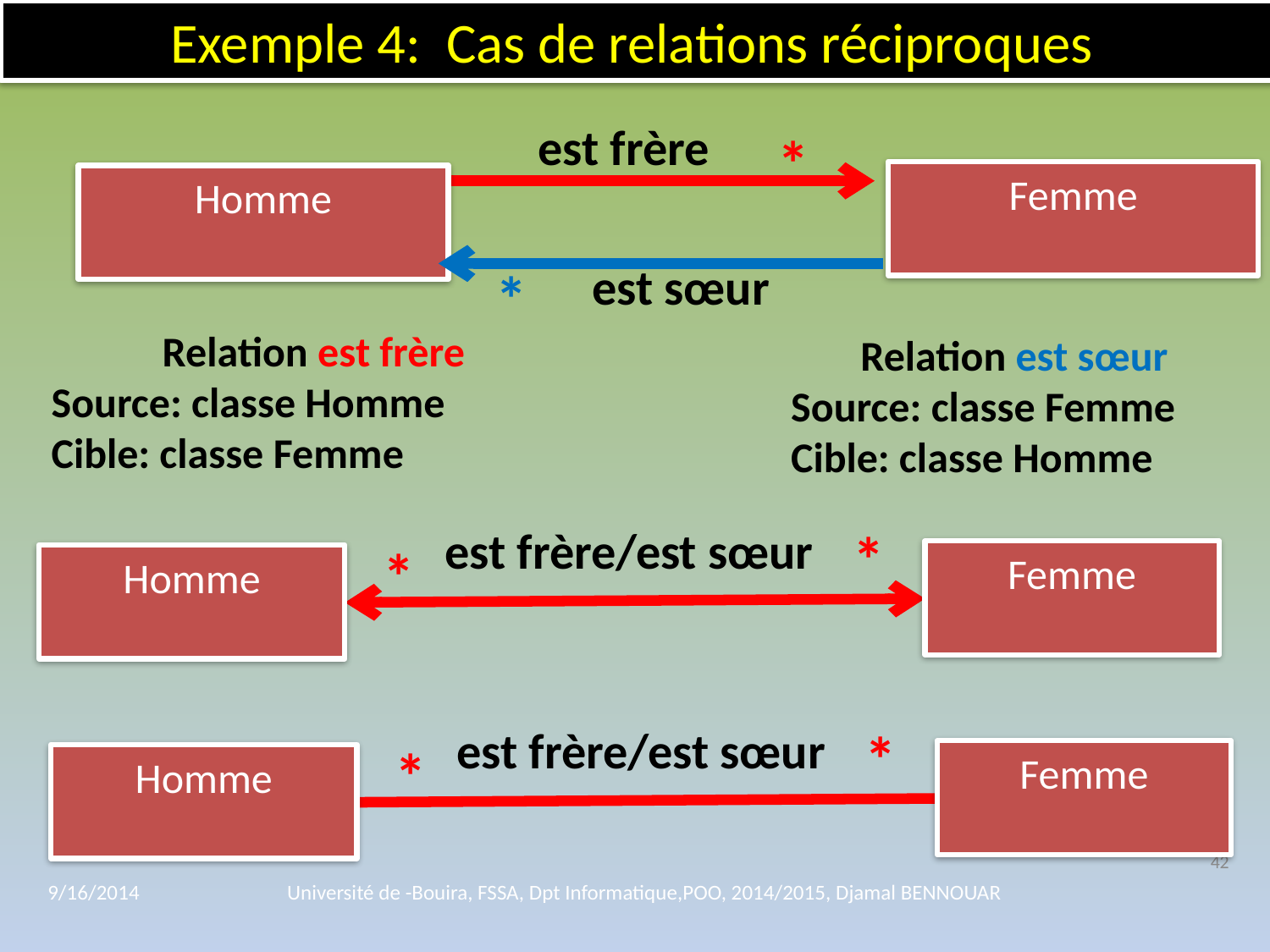

Exemple 4:  Cas de relations réciproques
est frère
*
Femme

Homme

est sœur
*
Relation est frère
Source: classe Homme
Cible: classe Femme
Relation est sœur
Source: classe Femme
Cible: classe Homme
est frère/est sœur
*
Femme

Homme

*
est frère/est sœur
*
Femme

Homme

*
42
9/16/2014
Université de -Bouira, FSSA, Dpt Informatique,POO, 2014/2015, Djamal BENNOUAR